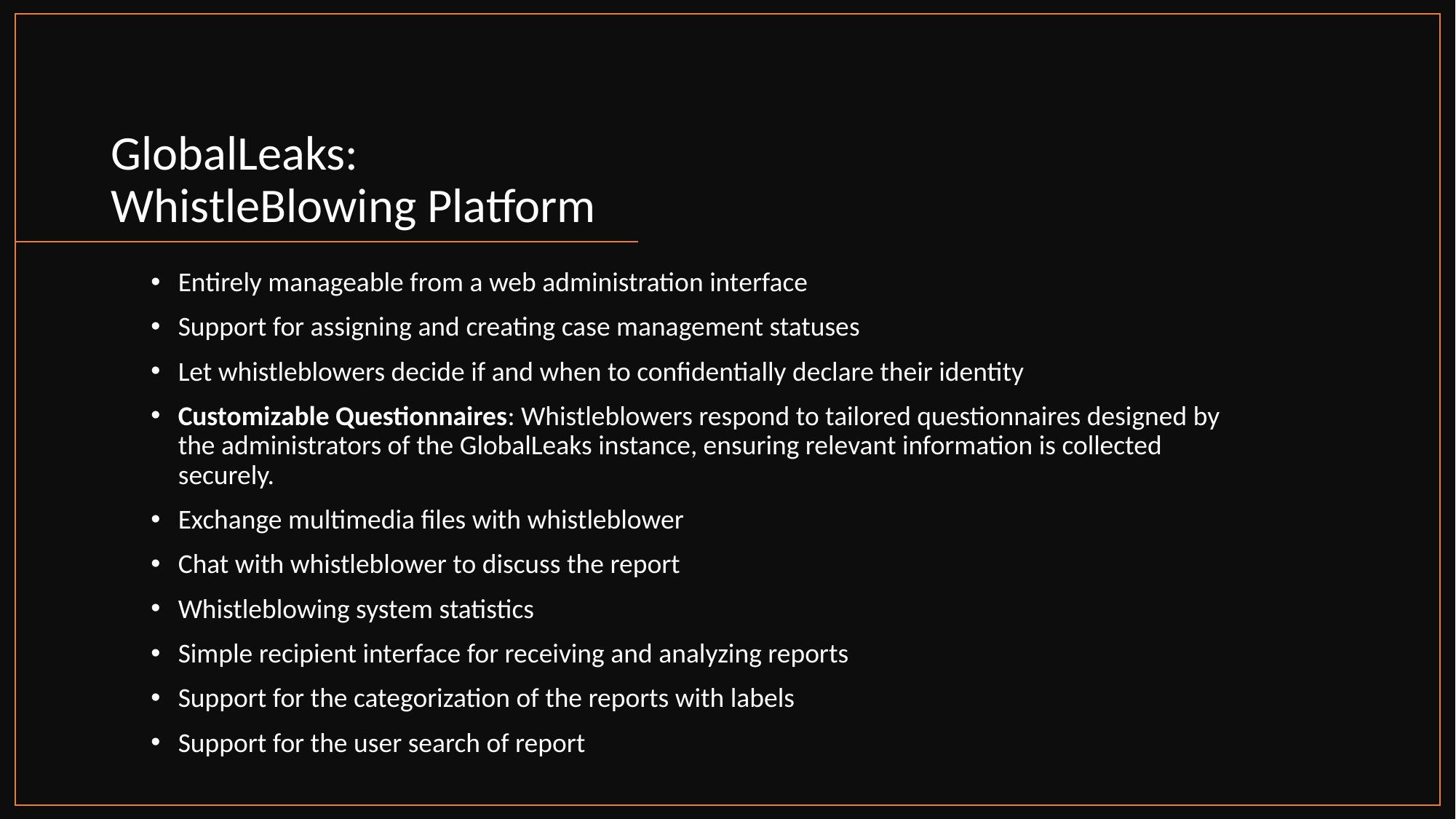

# GlobalLeaks: WhistleBlowing Platform
Entirely manageable from a web administration interface
Support for assigning and creating case management statuses
Let whistleblowers decide if and when to confidentially declare their identity
Customizable Questionnaires: Whistleblowers respond to tailored questionnaires designed by the administrators of the GlobalLeaks instance, ensuring relevant information is collected securely.
Exchange multimedia files with whistleblower
Chat with whistleblower to discuss the report
Whistleblowing system statistics
Simple recipient interface for receiving and analyzing reports
Support for the categorization of the reports with labels
Support for the user search of report